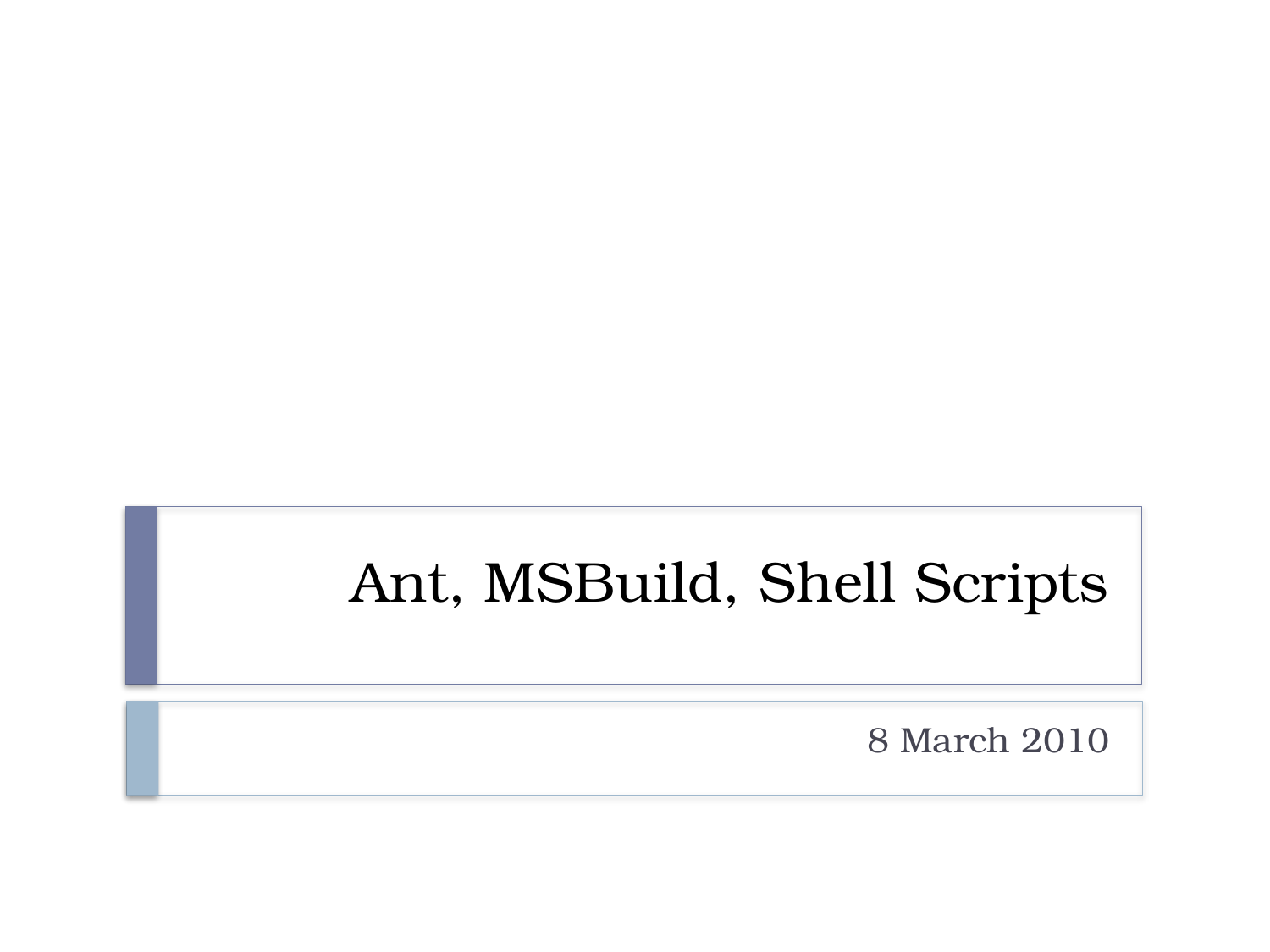

# Ant, MSBuild, Shell Scripts
8 March 2010